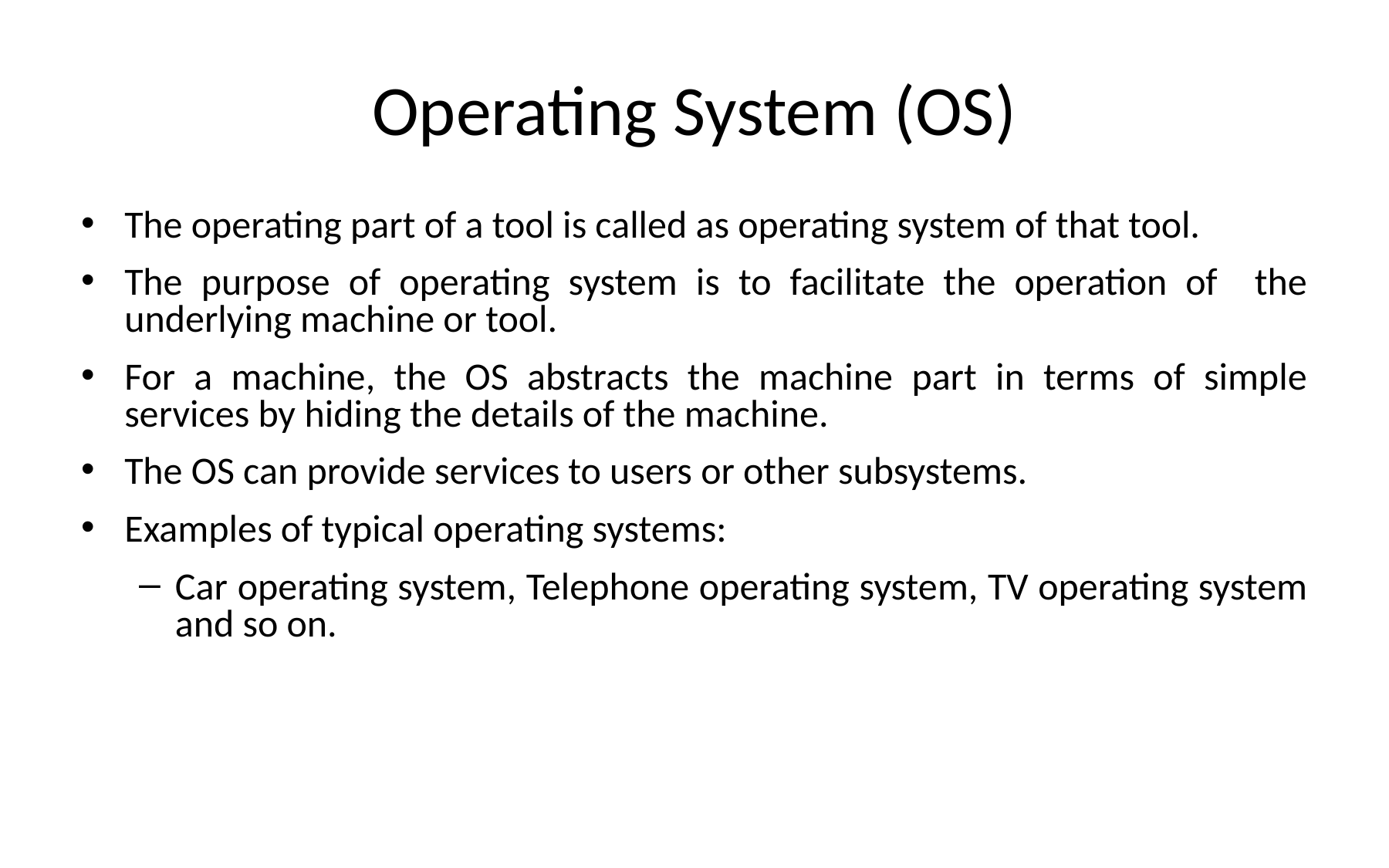

# Operating System (OS)
The operating part of a tool is called as operating system of that tool.
The purpose of operating system is to facilitate the operation of  the underlying machine or tool.
For a machine, the OS abstracts the machine part in terms of simple services by hiding the details of the machine.
The OS can provide services to users or other subsystems.
Examples of typical operating systems:
Car operating system, Telephone operating system, TV operating system and so on.